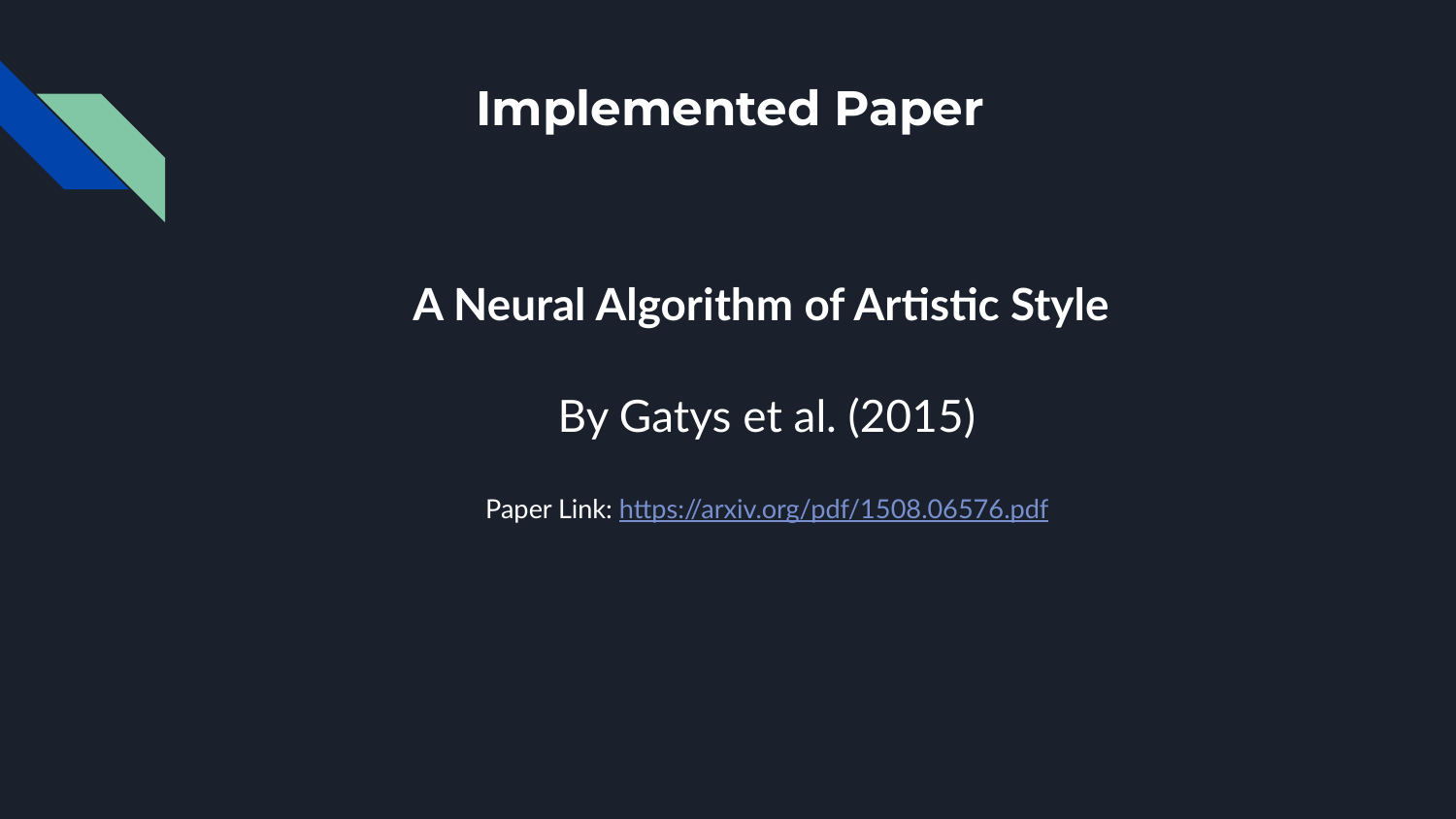

# Implemented Paper
A Neural Algorithm of Artistic Style
By Gatys et al. (2015)
Paper Link: https://arxiv.org/pdf/1508.06576.pdf